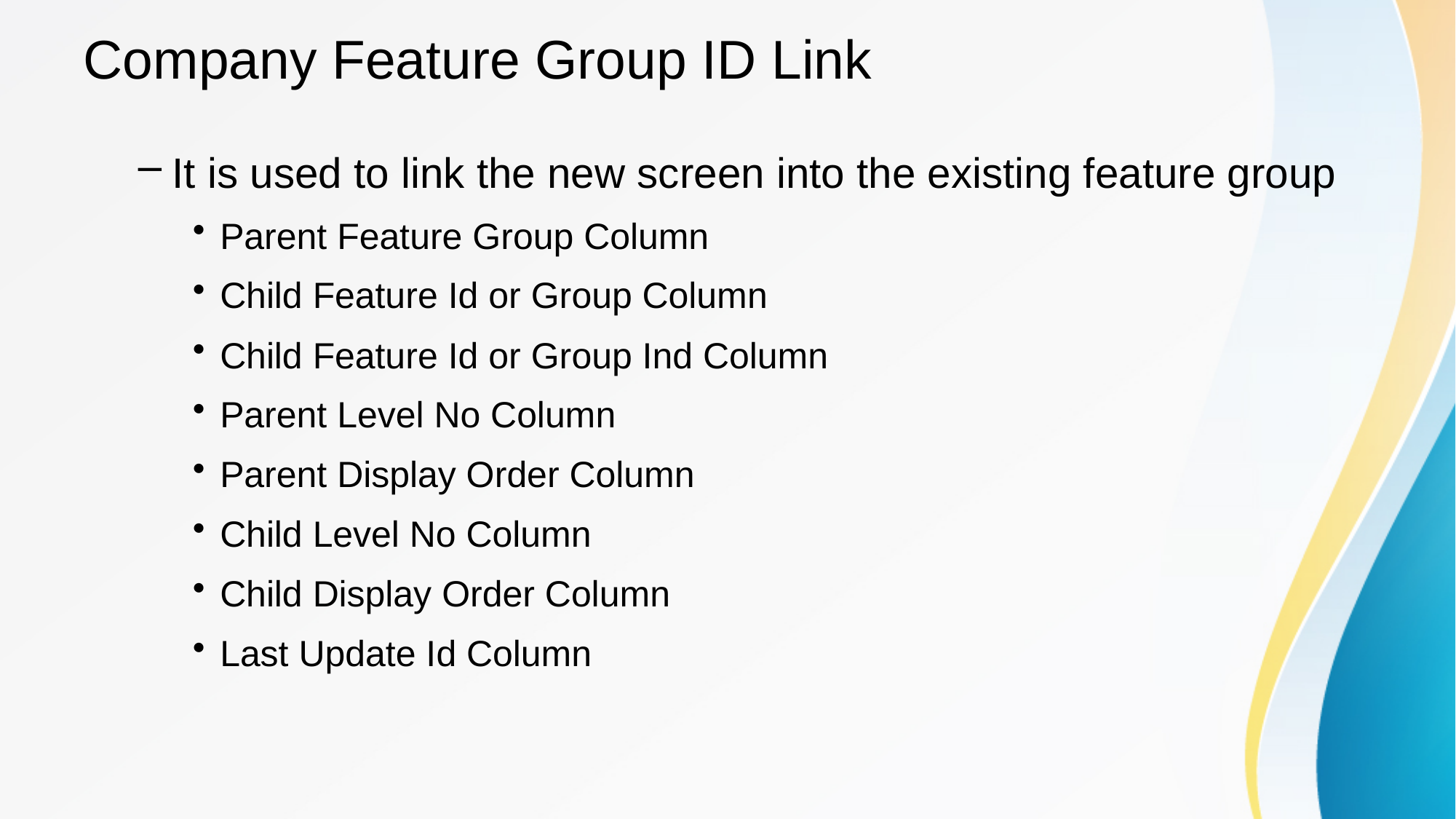

# Company Feature Group ID Link
It is used to link the new screen into the existing feature group
Parent Feature Group Column
Child Feature Id or Group Column
Child Feature Id or Group Ind Column
Parent Level No Column
Parent Display Order Column
Child Level No Column
Child Display Order Column
Last Update Id Column